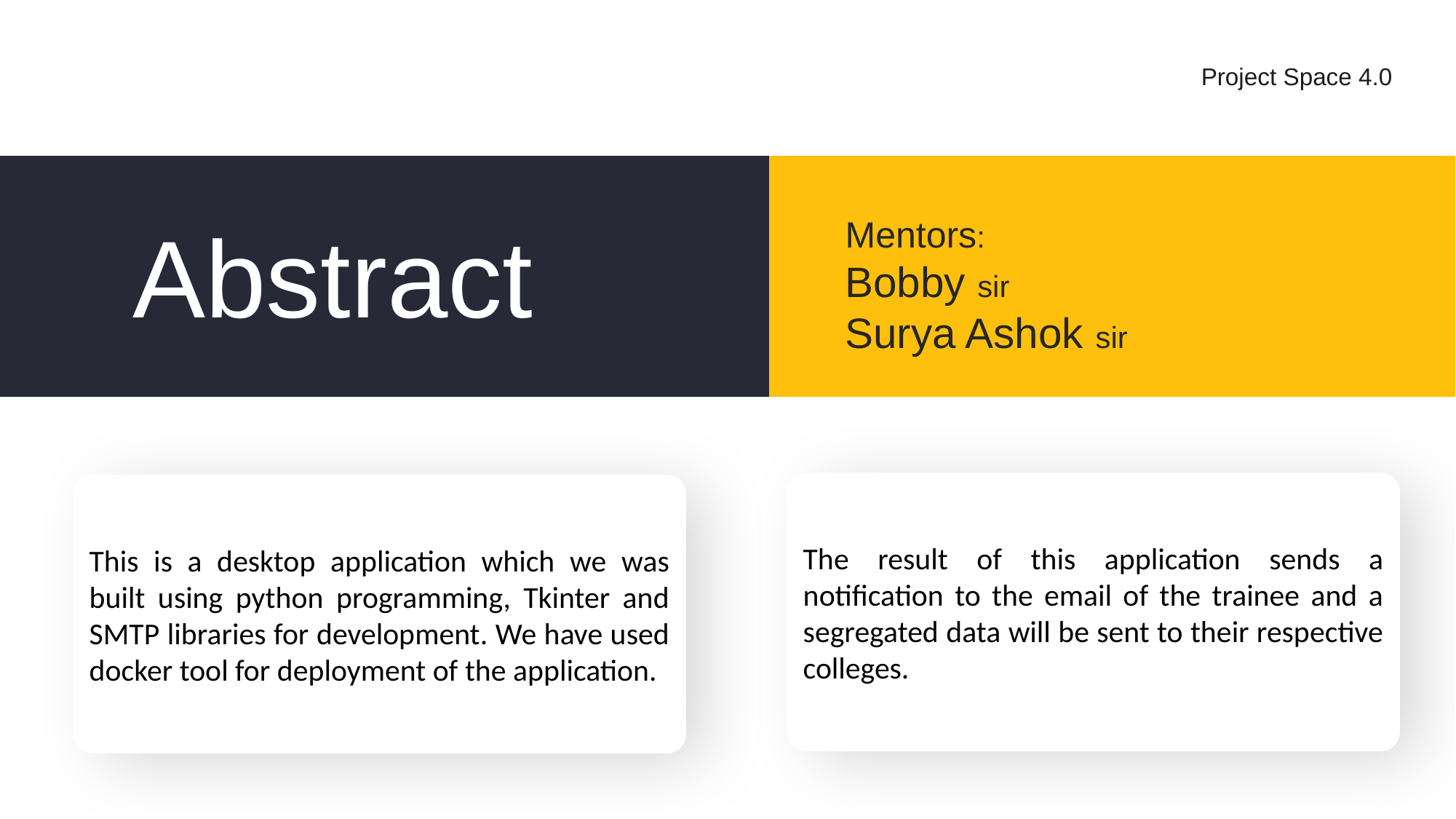

Project Space 4.0

Abstract
Mentors:
Bobby sir
Surya Ashok sir
The result of this application sends a notification to the email of the trainee and a segregated data will be sent to their respective colleges.
This is a desktop application which we was built using python programming, Tkinter and SMTP libraries for development. We have used docker tool for deployment of the application.